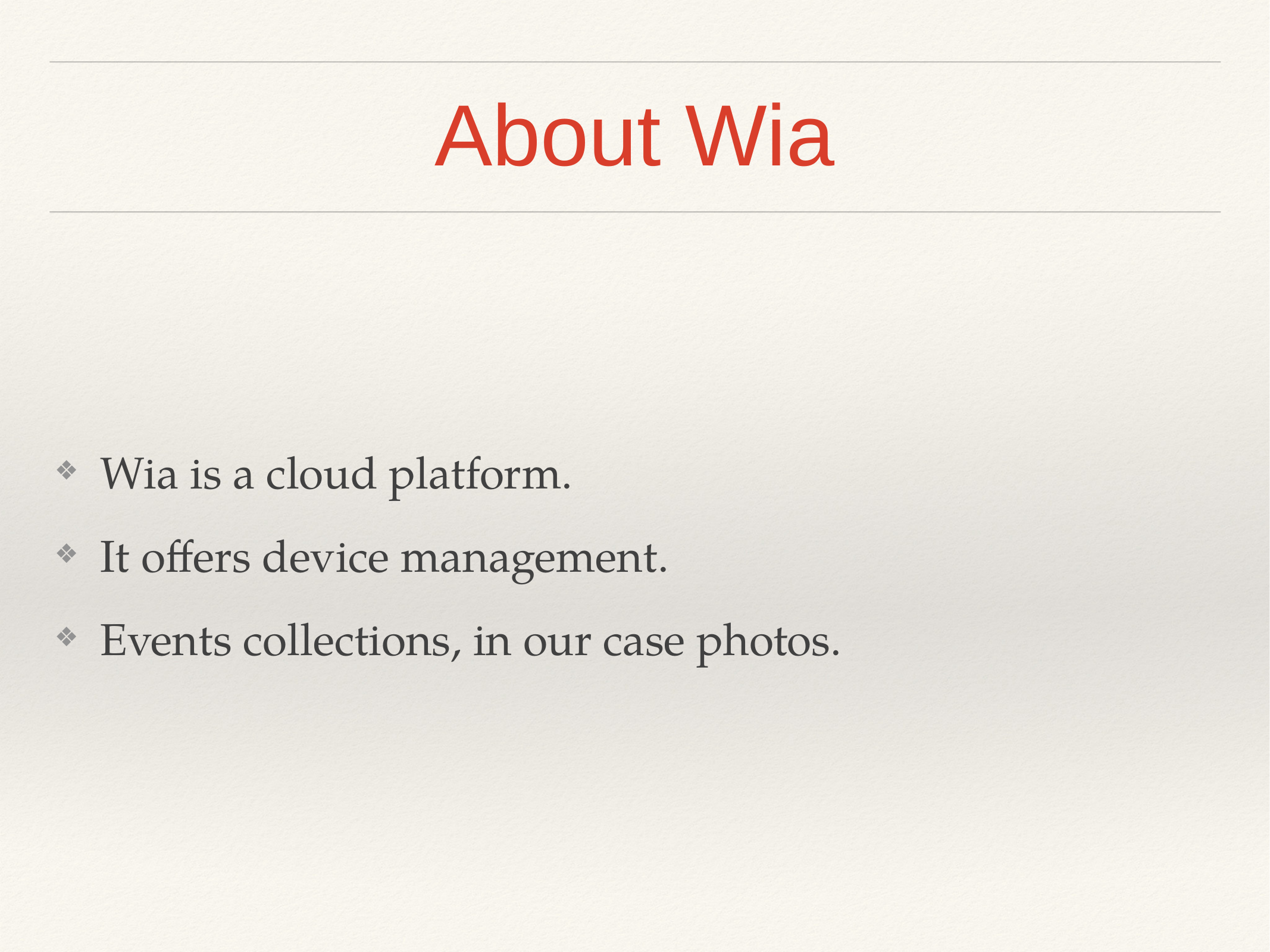

# About Wia
Wia is a cloud platform.
It offers device management.
Events collections, in our case photos.